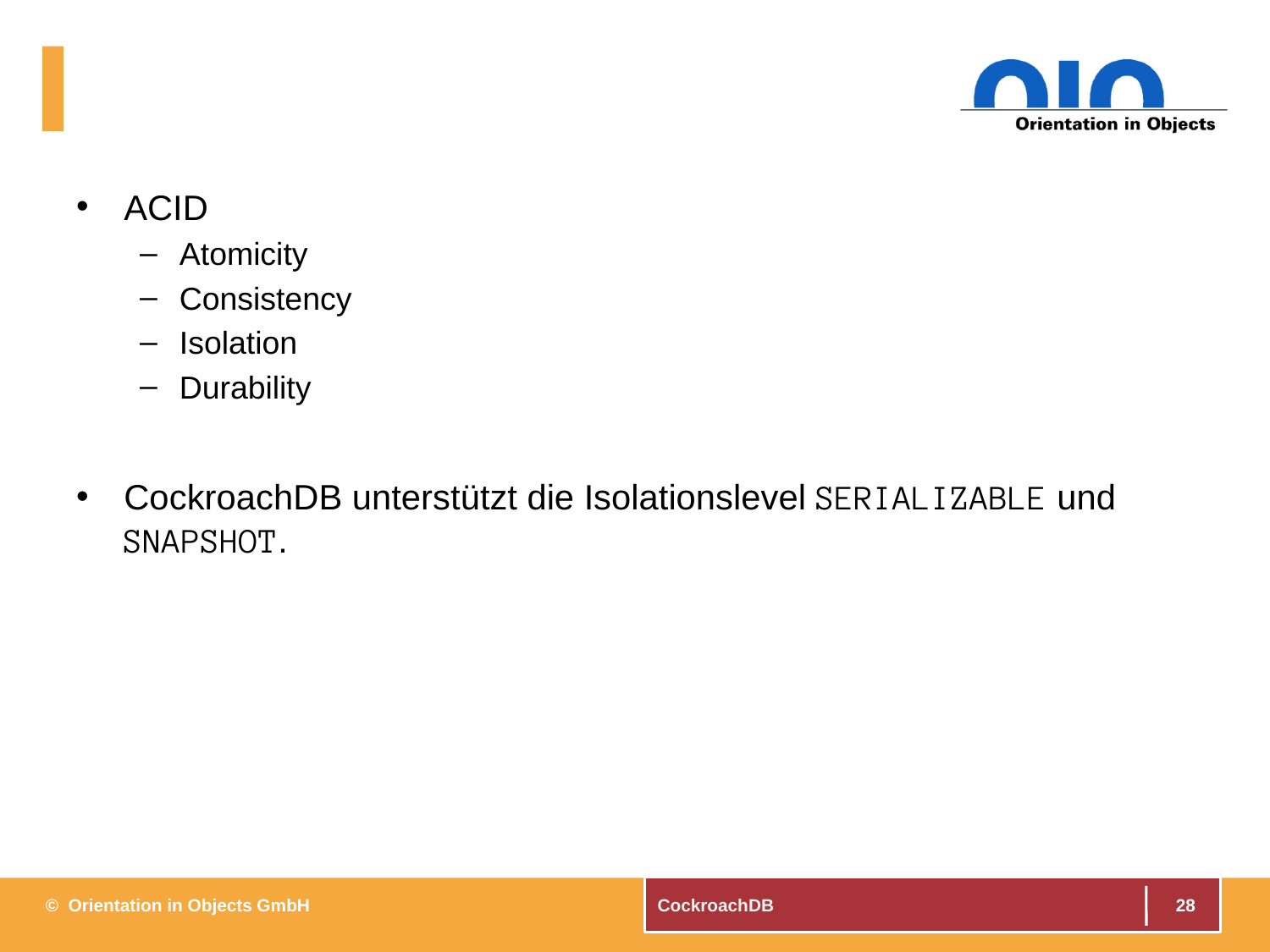

#
ACID
Atomicity
Consistency
Isolation
Durability

CockroachDB unterstützt die Isolationslevel SERIALIZABLE und SNAPSHOT.
28